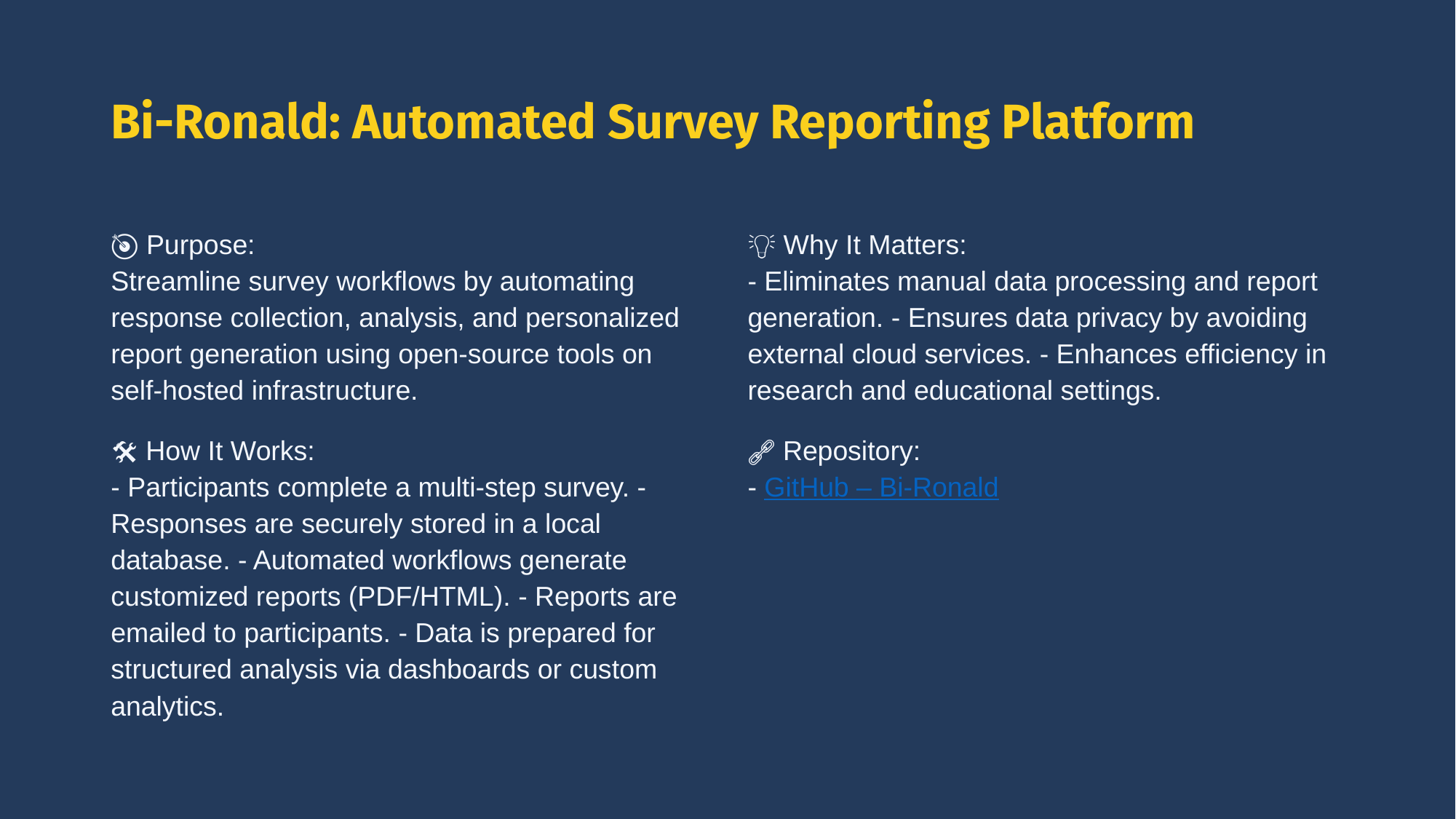

# Bi-Ronald: Automated Survey Reporting Platform
🎯 Purpose:
Streamline survey workflows by automating response collection, analysis, and personalized report generation using open-source tools on self-hosted infrastructure.
🛠️ How It Works:
- Participants complete a multi-step survey. - Responses are securely stored in a local database. - Automated workflows generate customized reports (PDF/HTML). - Reports are emailed to participants. - Data is prepared for structured analysis via dashboards or custom analytics.
💡 Why It Matters:
- Eliminates manual data processing and report generation. - Ensures data privacy by avoiding external cloud services. - Enhances efficiency in research and educational settings.
🔗 Repository:
- GitHub – Bi-Ronald